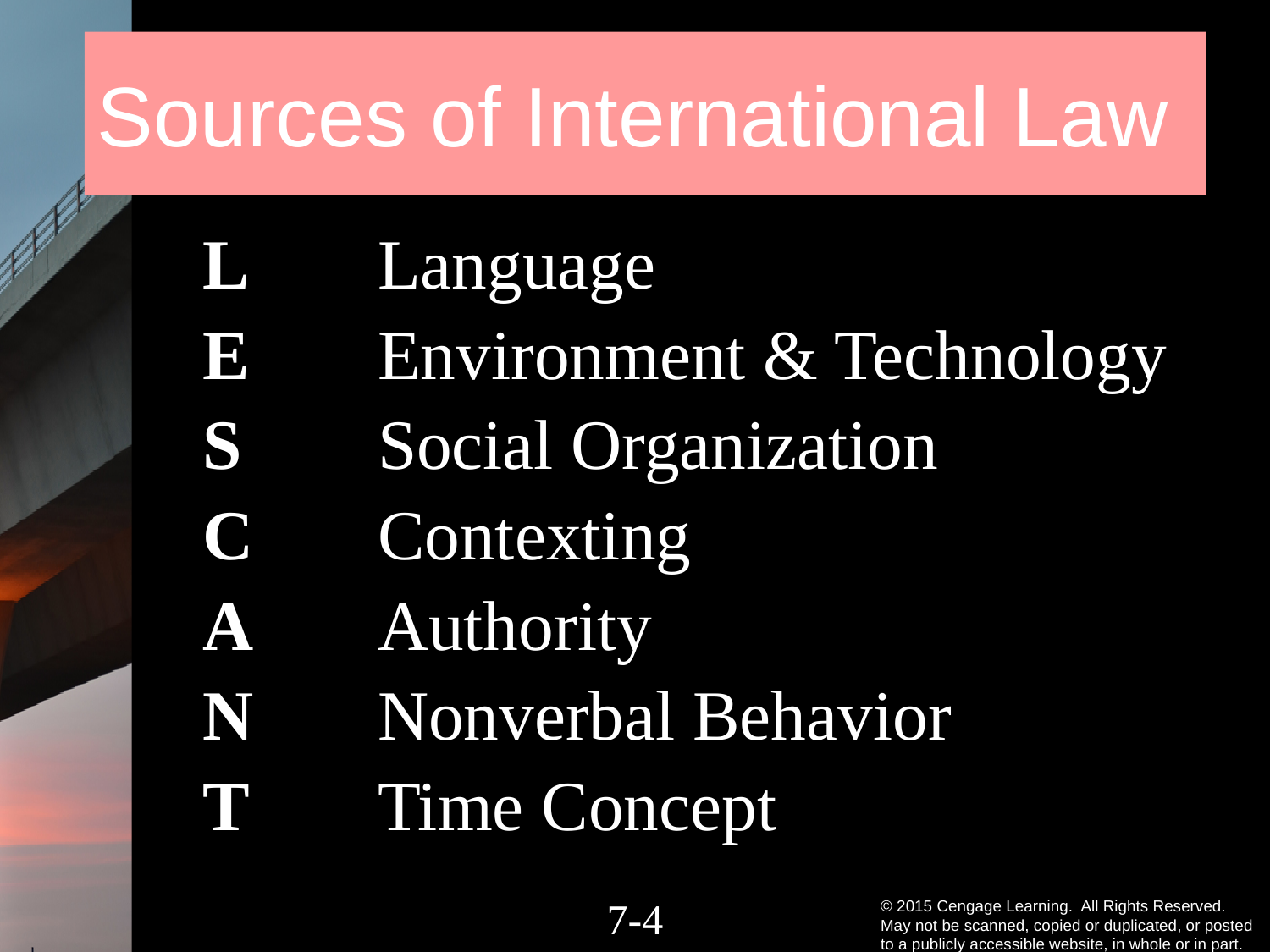

# Sources of International Law
L		Language
E		Environment & Technology
S		Social Organization
C	Contexting
A	Authority
N	Nonverbal Behavior
T		Time Concept
7-4